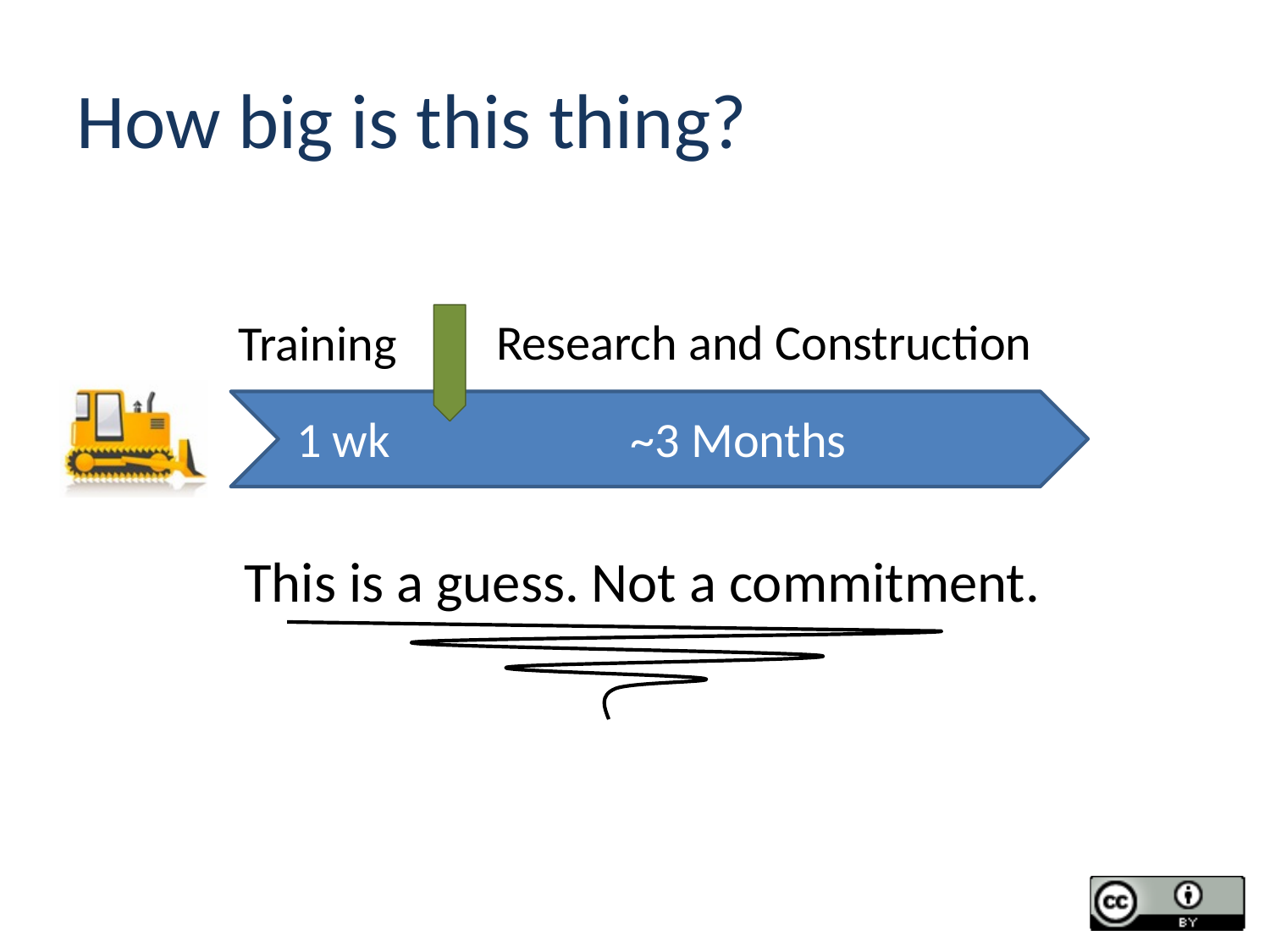

# How big is this thing?
Research and Construction
Training

1 wk
 ~3 Months
This is a guess. Not a commitment.